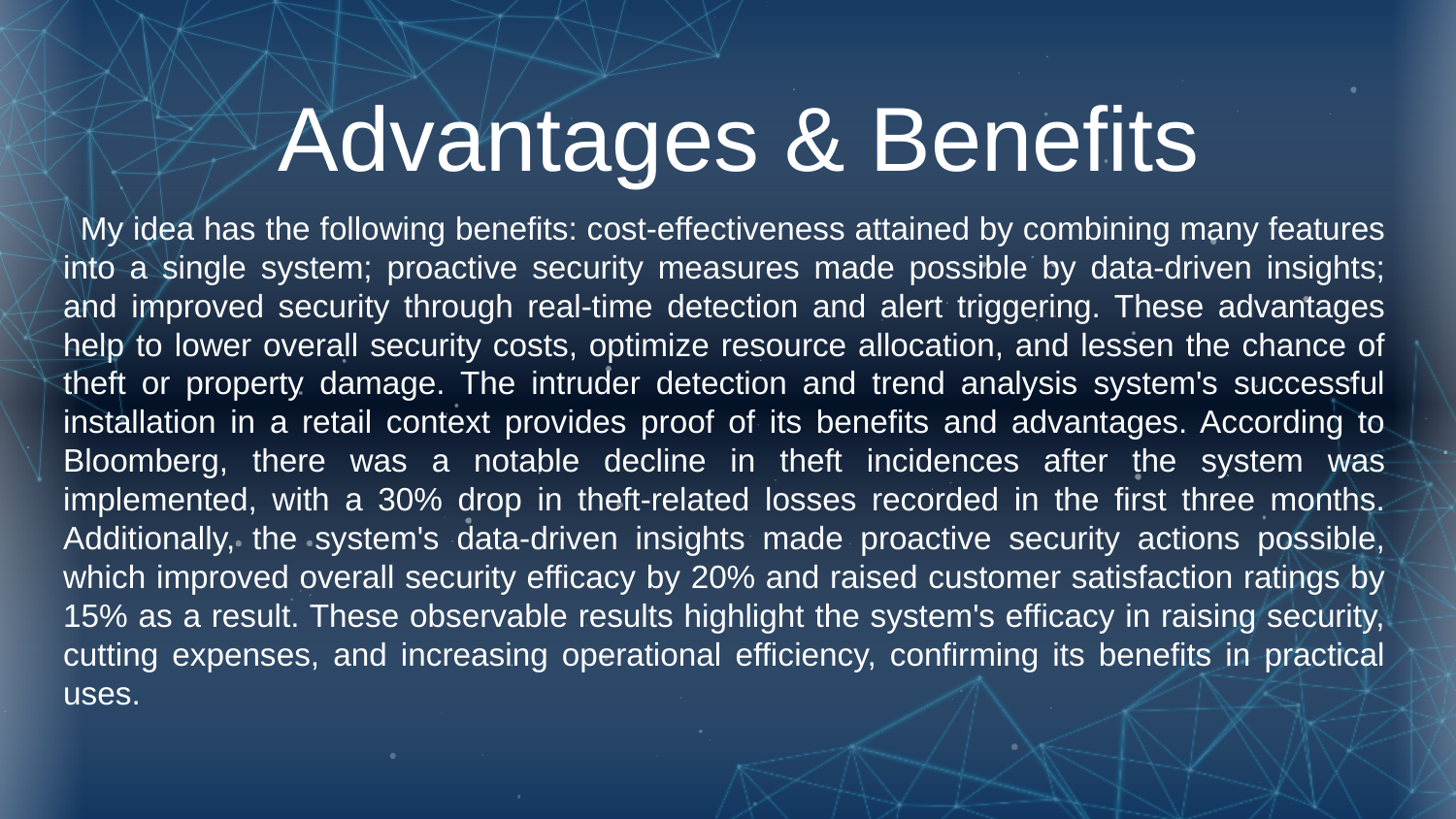

# Advantages & Benefits
       My idea has the following benefits: cost-effectiveness attained by combining many features into a single system; proactive security measures made possible by data-driven insights; and improved security through real-time detection and alert triggering. These advantages help to lower overall security costs, optimize resource allocation, and lessen the chance of theft or property damage. The intruder detection and trend analysis system's successful installation in a retail context provides proof of its benefits and advantages. According to Bloomberg, there was a notable decline in theft incidences after the system was implemented, with a 30% drop in theft-related losses recorded in the first three months. Additionally, the system's data-driven insights made proactive security actions possible, which improved overall security efficacy by 20% and raised customer satisfaction ratings by 15% as a result. These observable results highlight the system's efficacy in raising security, cutting expenses, and increasing operational efficiency, confirming its benefits in practical uses.